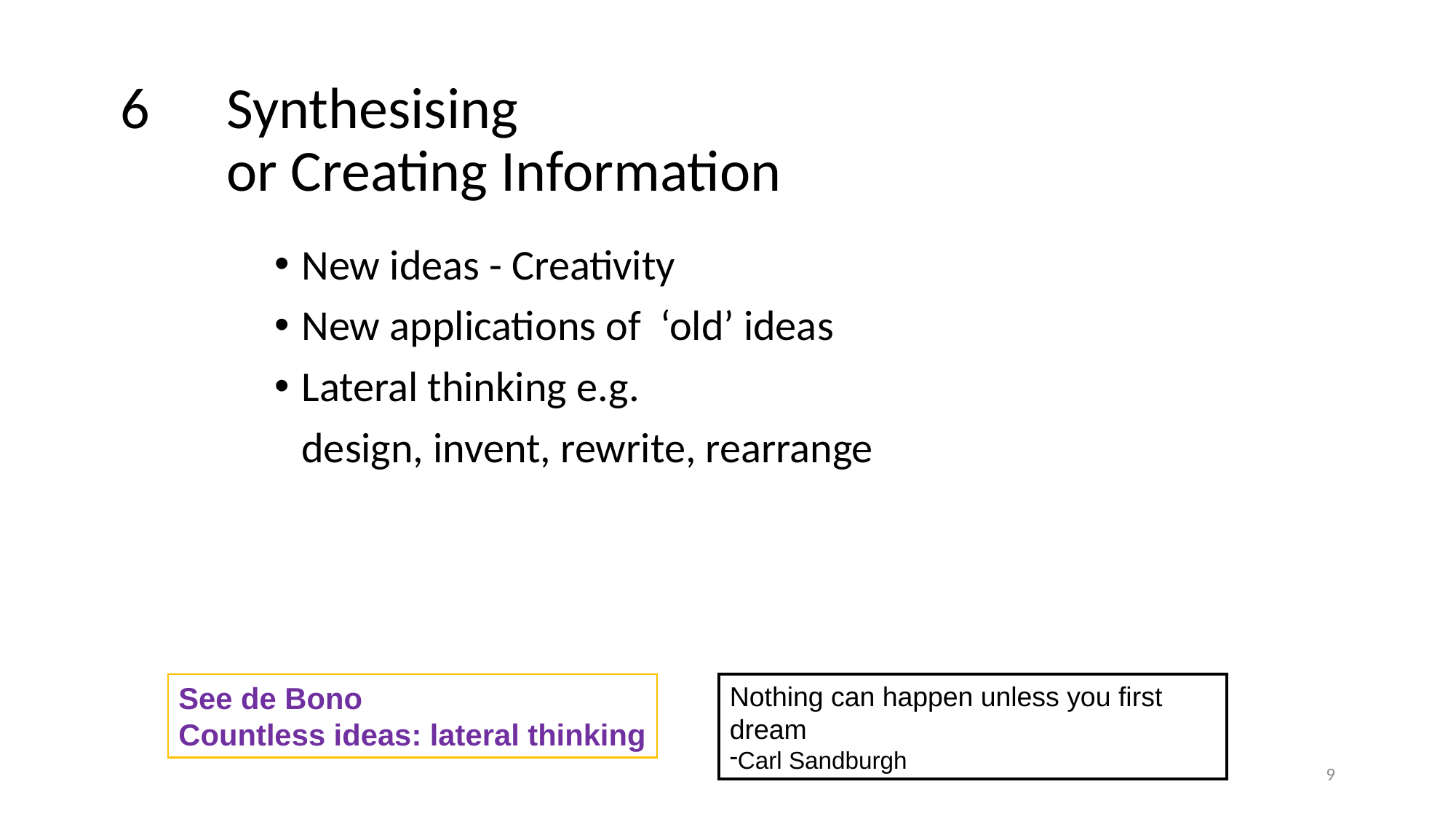

# 6	Synthesising or Creating Information
New ideas - Creativity
New applications of  ‘old’ ideas
Lateral thinking e.g.
	design, invent, rewrite, rearrange
See de Bono
Countless ideas: lateral thinking
Nothing can happen unless you first dream
Carl Sandburgh
9